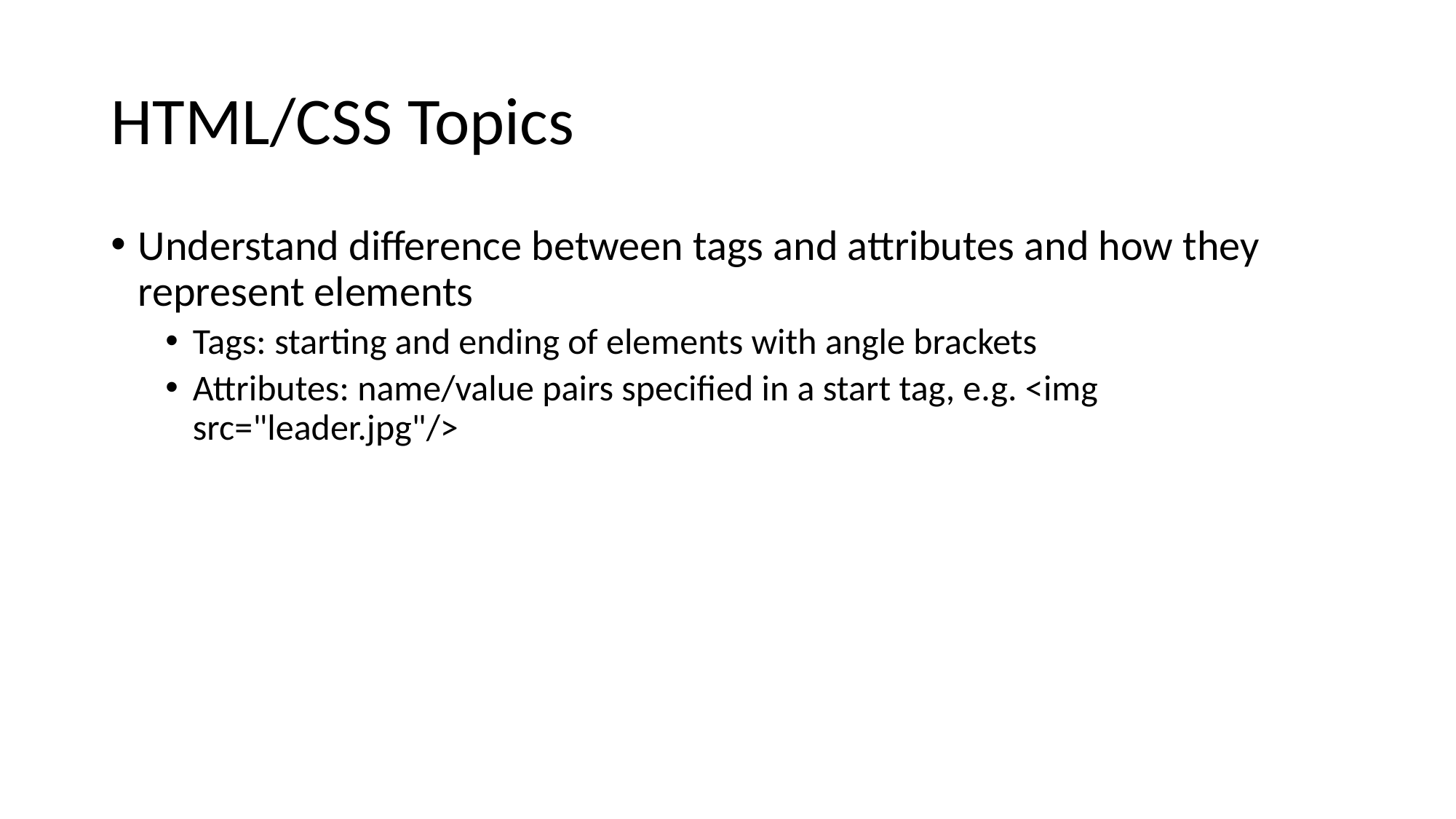

# HTML/CSS Topics
Understand difference between tags and attributes and how they represent elements
Tags: starting and ending of elements with angle brackets
Attributes: name/value pairs specified in a start tag, e.g. <img src="leader.jpg"/>